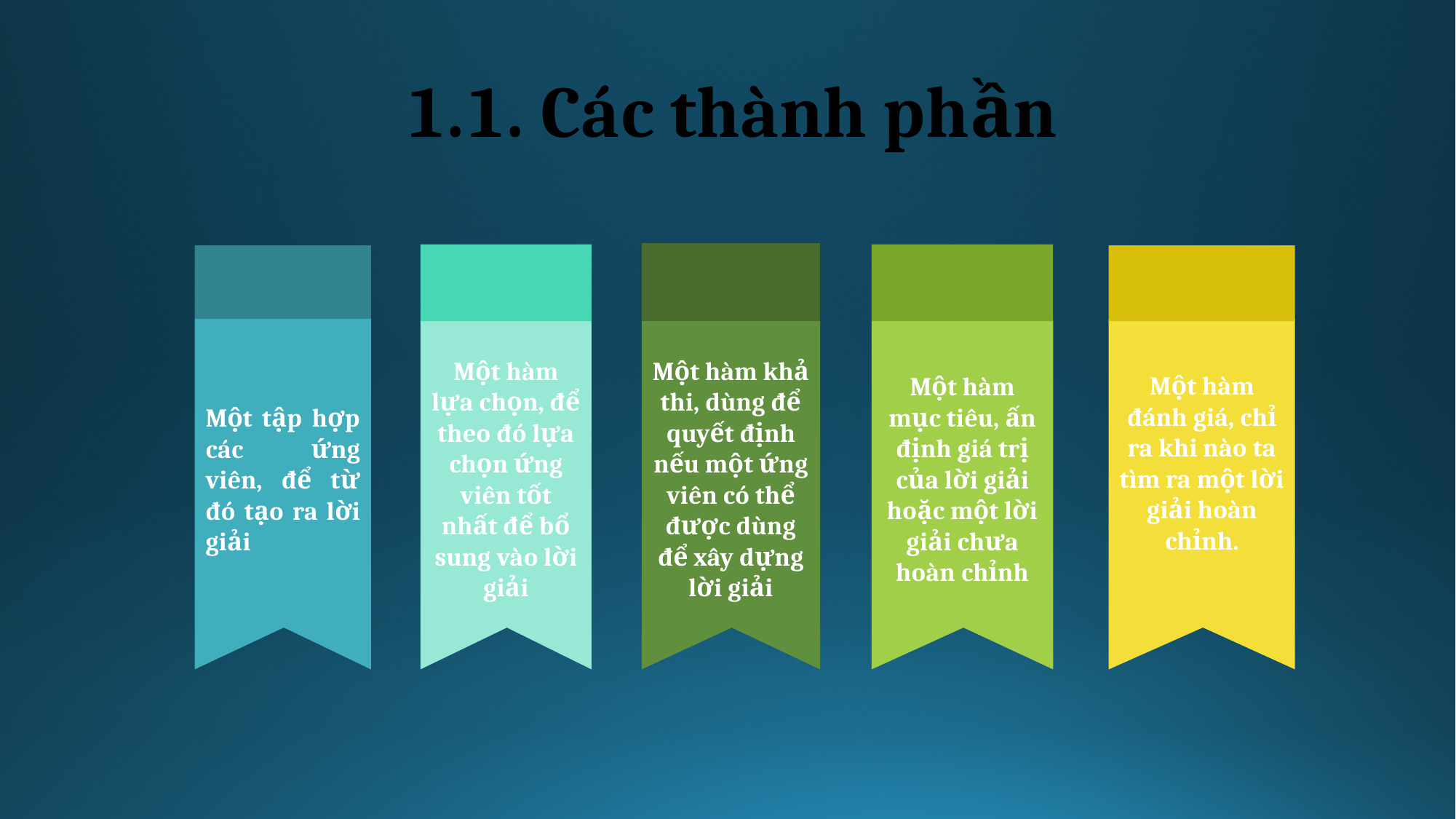

1.1. Các thành phần

Một tập hợp các ứng viên, để từ đó tạo ra lời giải

Một hàm đánh giá, chỉ ra khi nào ta tìm ra một lời giải hoàn chỉnh.

Một hàm khả thi, dùng để quyết định nếu một ứng viên có thể được dùng để xây dựng lời giải

Một hàm lựa chọn, để theo đó lựa chọn ứng viên tốt nhất để bổ sung vào lời giải

Một hàm mục tiêu, ấn định giá trị của lời giải hoặc một lời giải chưa hoàn chỉnh